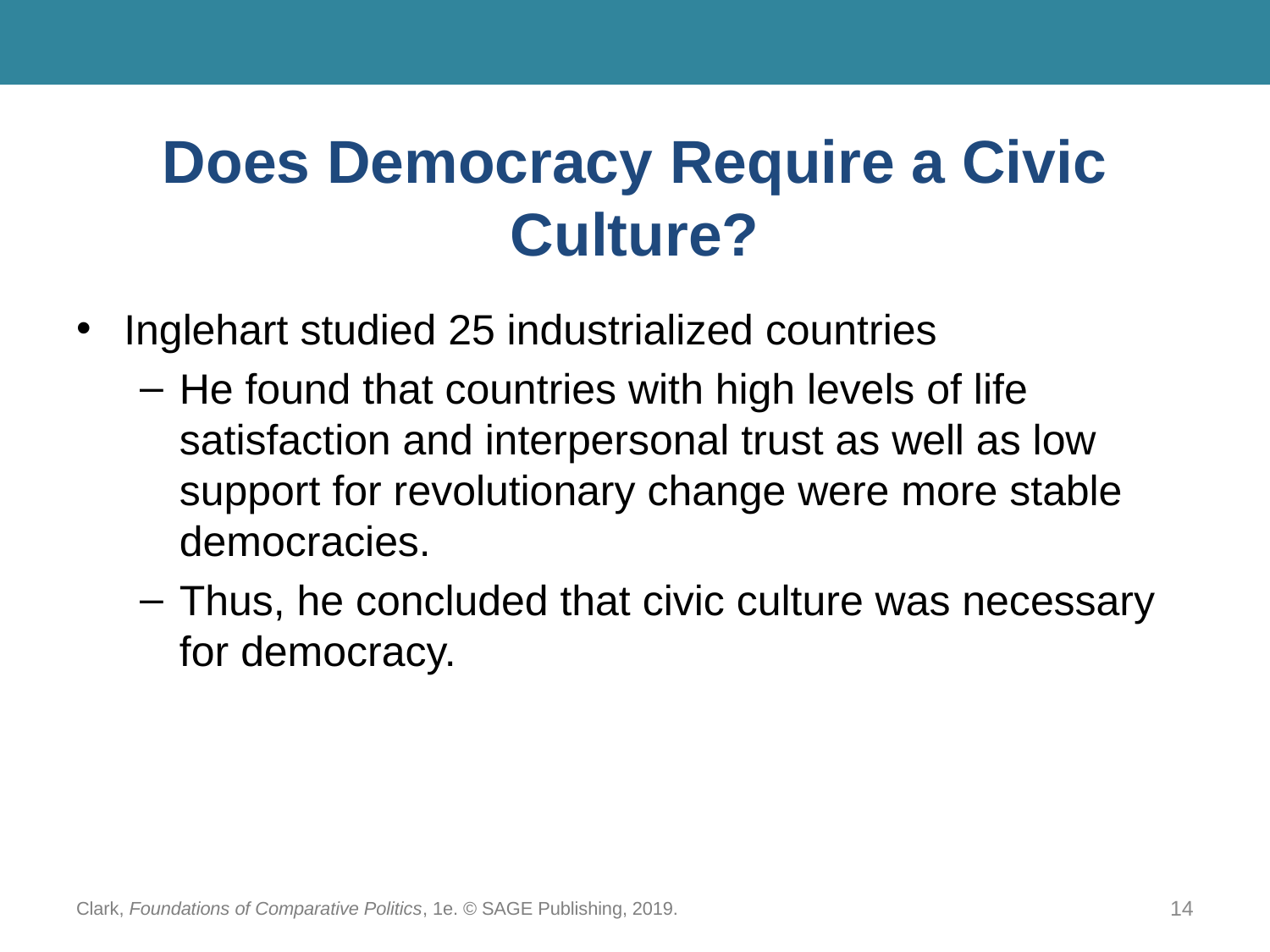

# Does Democracy Require a Civic Culture?
Inglehart studied 25 industrialized countries
He found that countries with high levels of life satisfaction and interpersonal trust as well as low support for revolutionary change were more stable democracies.
Thus, he concluded that civic culture was necessary for democracy.

Clark, Foundations of Comparative Politics, 1e. © SAGE Publishing, 2019.
14